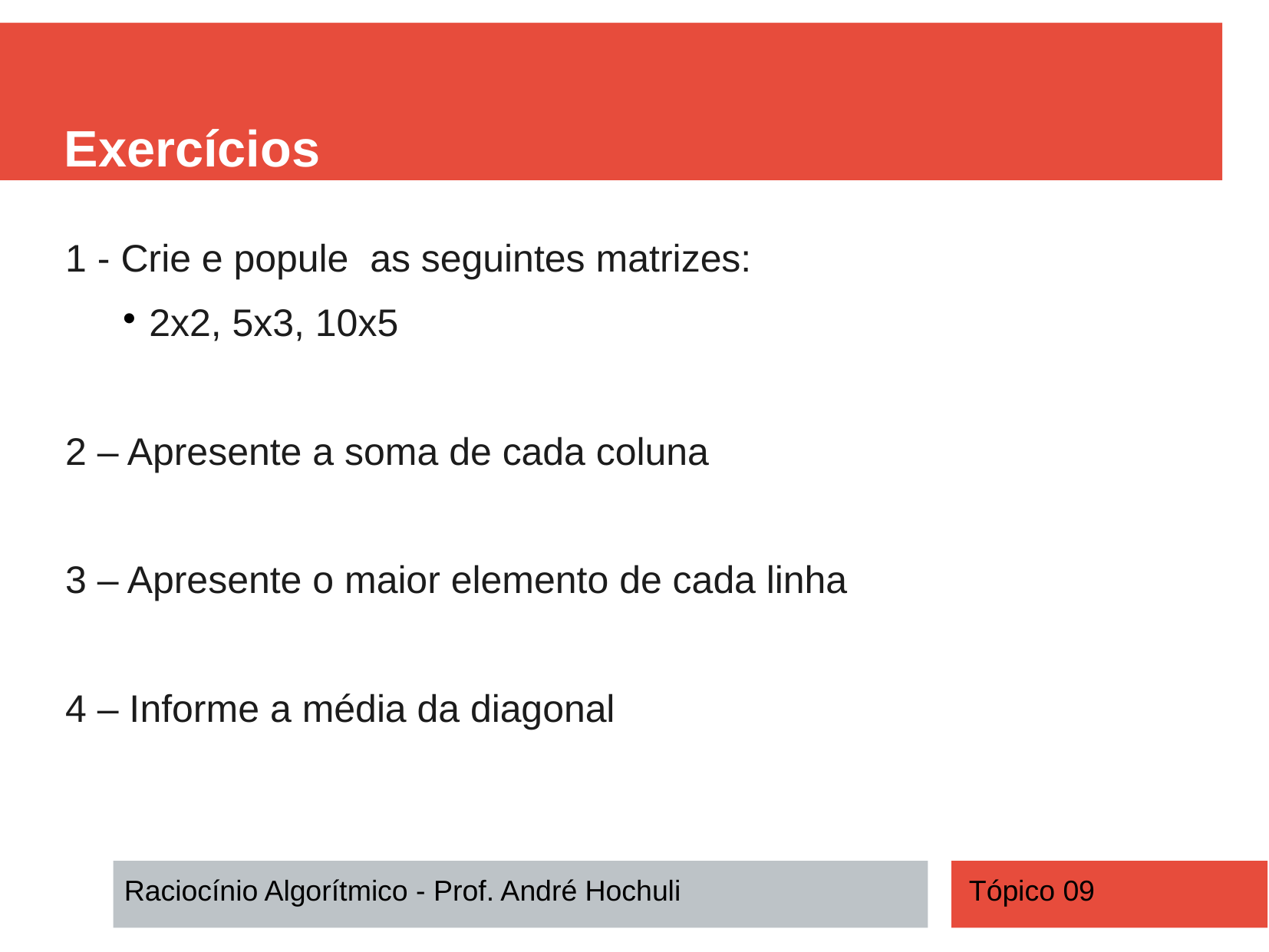

Exercícios

1 - Crie e popule  as seguintes matrizes:
2x2, 5x3, 10x5

2 – Apresente a soma de cada coluna

3 – Apresente o maior elemento de cada linha

4 – Informe a média da diagonal

Raciocínio Algorítmico - Prof. André Hochuli
Tópico 09